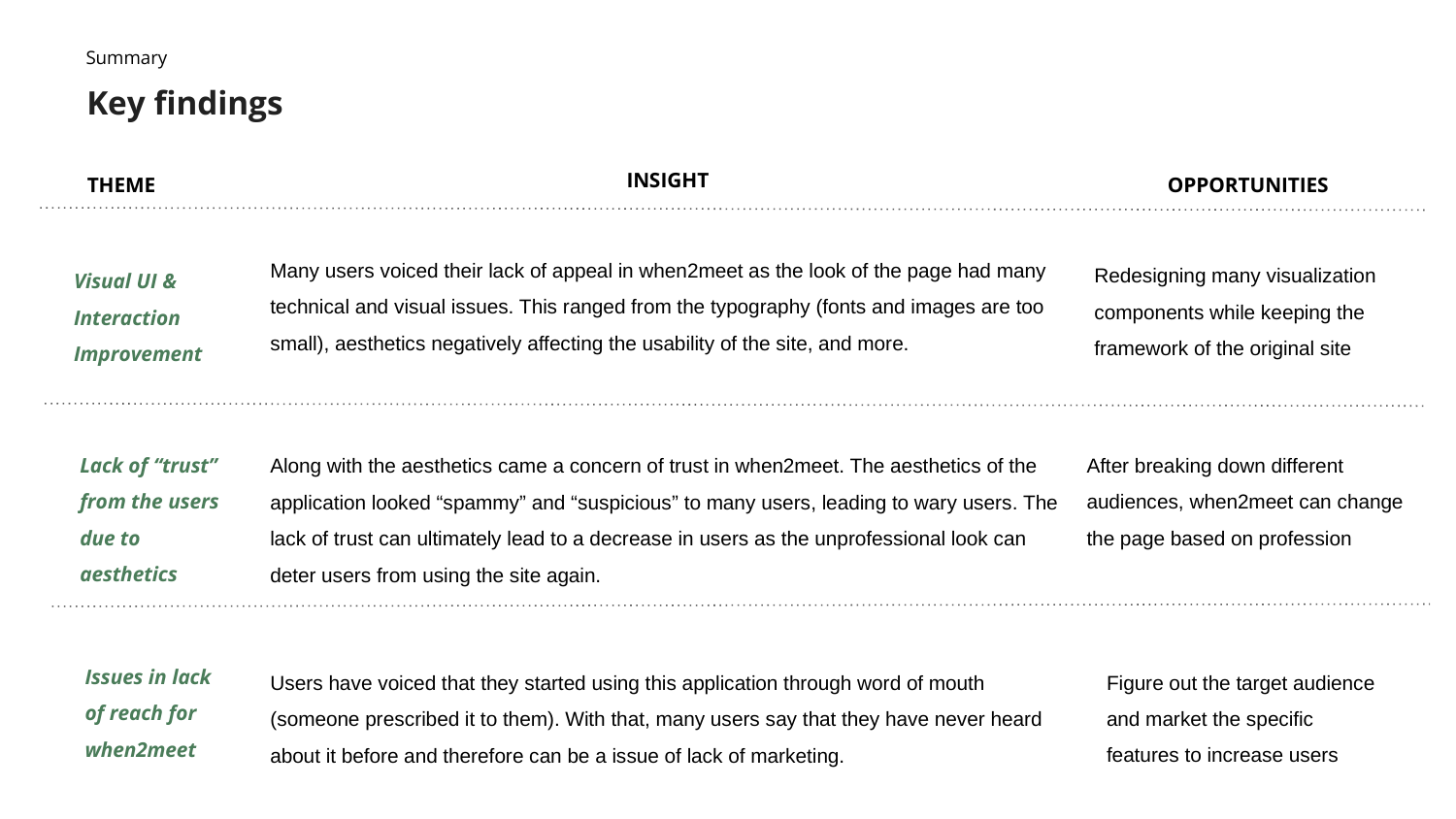

Summary
Key findings
INSIGHT
THEME
OPPORTUNITIES
Many users voiced their lack of appeal in when2meet as the look of the page had many technical and visual issues. This ranged from the typography (fonts and images are too small), aesthetics negatively affecting the usability of the site, and more.
Redesigning many visualization components while keeping the framework of the original site
Visual UI & Interaction Improvement
Lack of “trust” from the users due to aesthetics
After breaking down different audiences, when2meet can change the page based on profession
Along with the aesthetics came a concern of trust in when2meet. The aesthetics of the application looked “spammy” and “suspicious” to many users, leading to wary users. The lack of trust can ultimately lead to a decrease in users as the unprofessional look can deter users from using the site again.
Issues in lack of reach for when2meet
Users have voiced that they started using this application through word of mouth (someone prescribed it to them). With that, many users say that they have never heard about it before and therefore can be a issue of lack of marketing.
Figure out the target audience and market the specific features to increase users